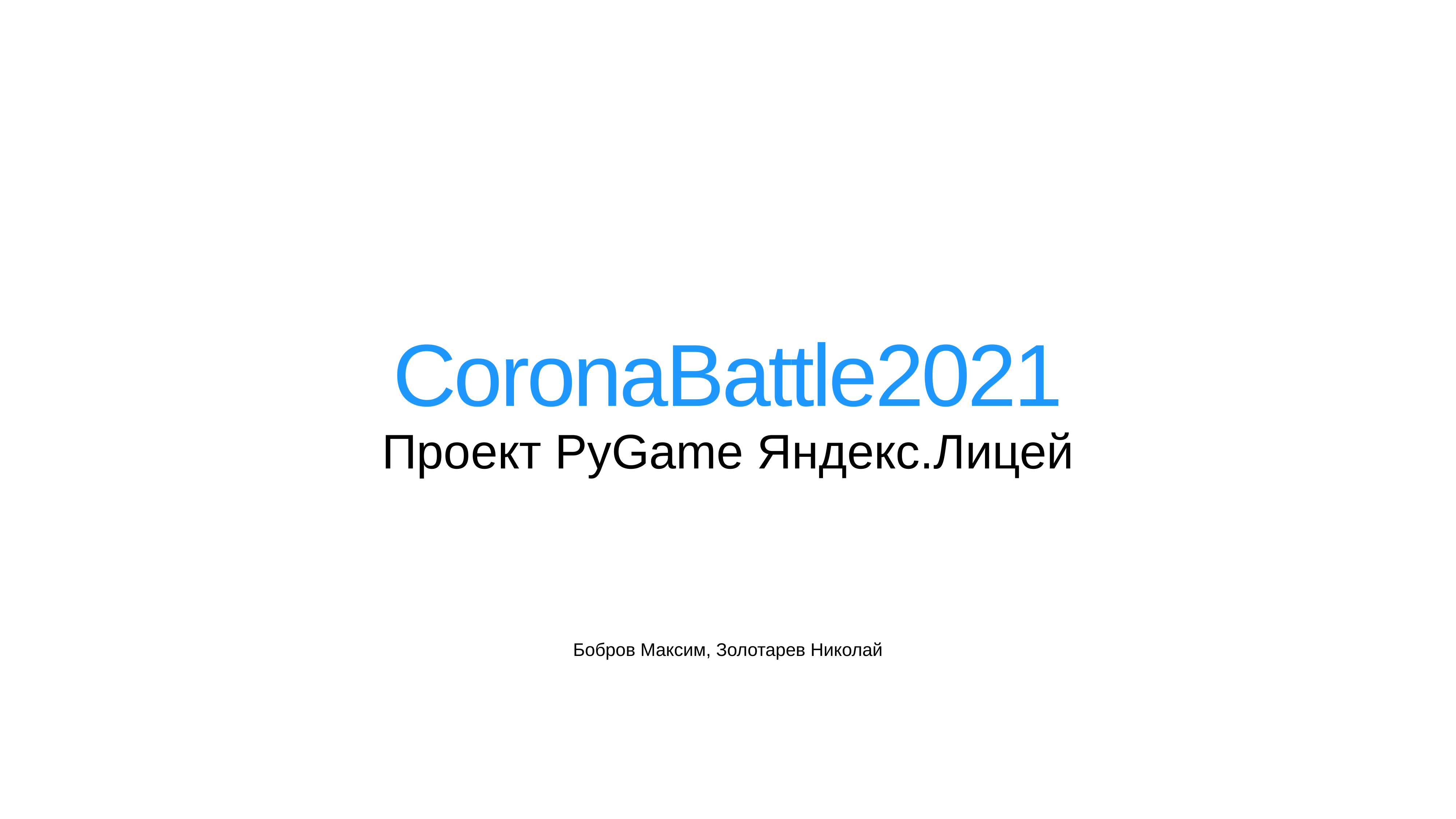

# CoronaBattle2021
Проект PyGame Яндекс.Лицей
Бобров Максим, Золотарев Николай